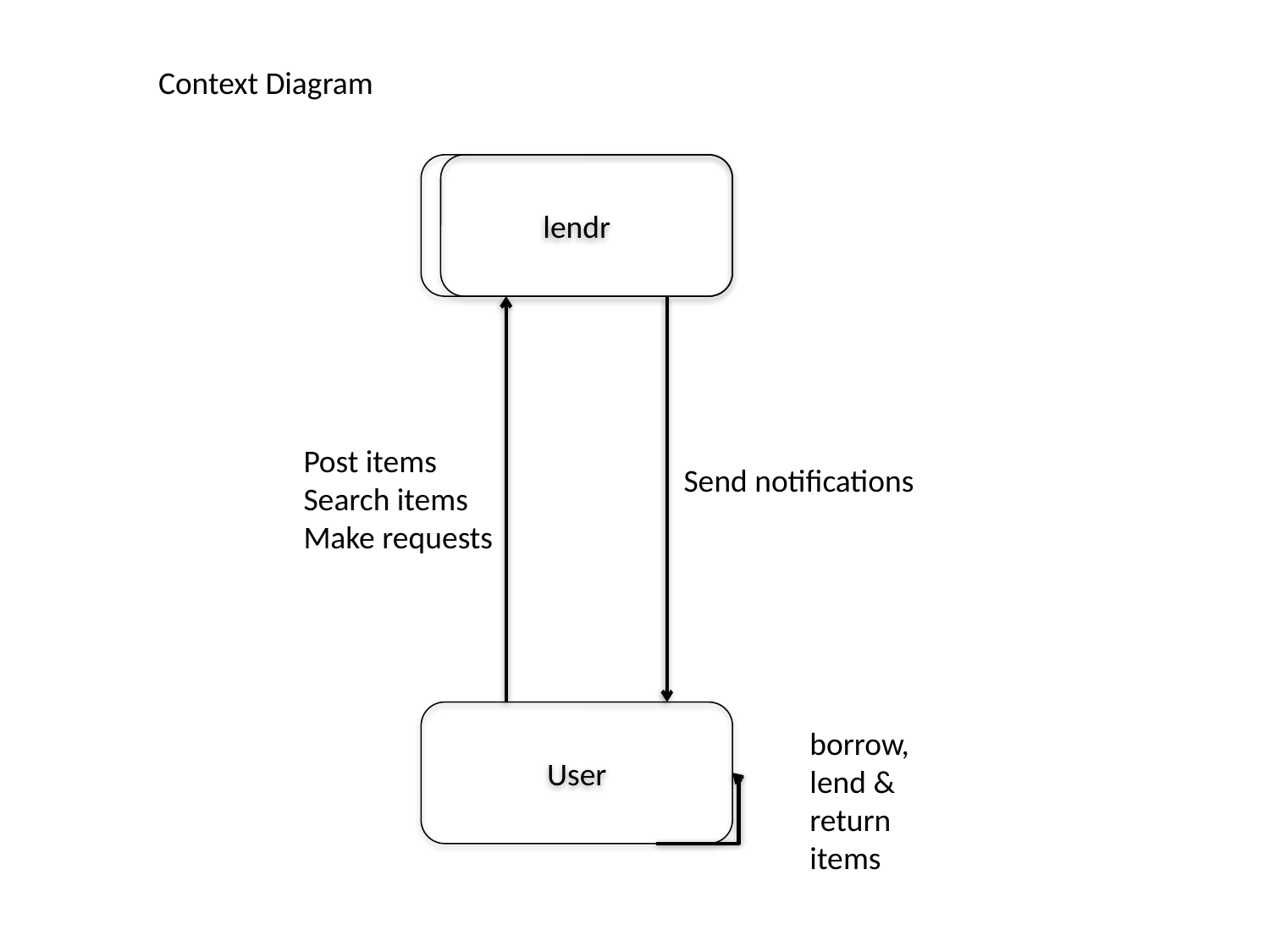

Context Diagram
lendr

Post items
Search items
Make requests
Send notifications
User
borrow,
lend &
return
items